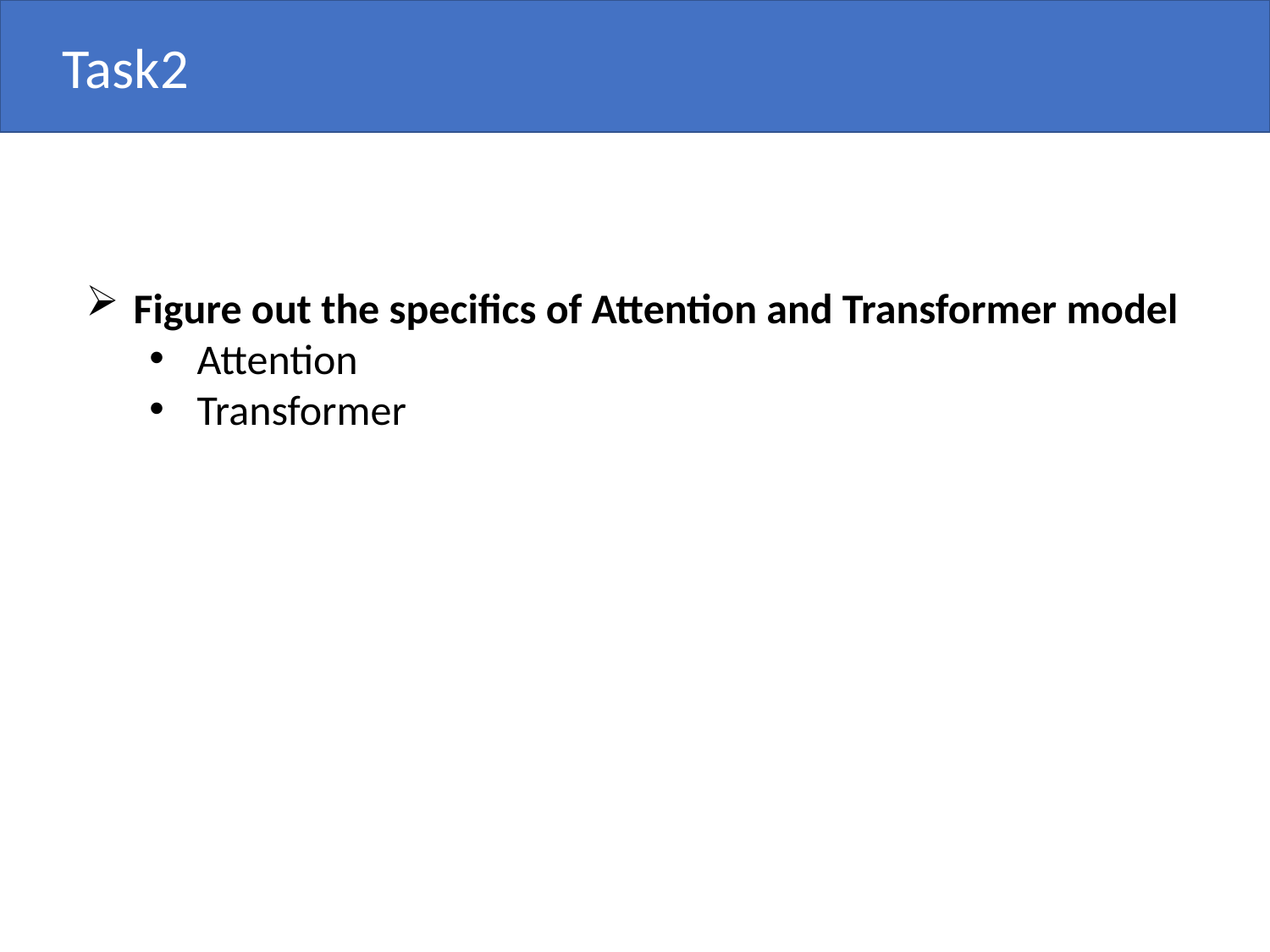

Task2
Figure out the specifics of Attention and Transformer model
Attention
Transformer